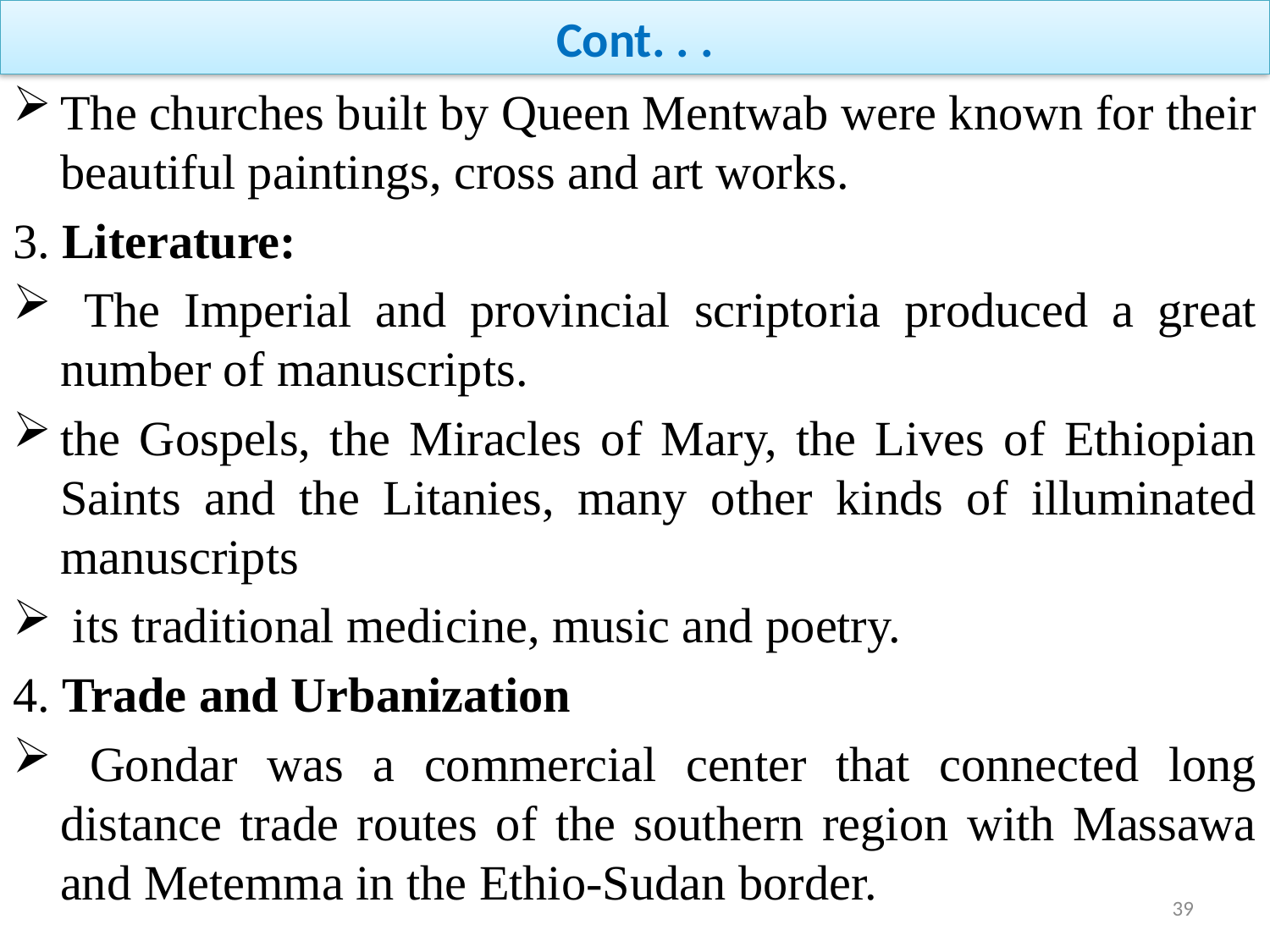

# Cont. . .
The churches built by Queen Mentwab were known for their beautiful paintings, cross and art works.
3. Literature:
 The Imperial and provincial scriptoria produced a great number of manuscripts.
the Gospels, the Miracles of Mary, the Lives of Ethiopian Saints and the Litanies, many other kinds of illuminated manuscripts
 its traditional medicine, music and poetry.
4. Trade and Urbanization
 Gondar was a commercial center that connected long distance trade routes of the southern region with Massawa and Metemma in the Ethio-Sudan border.
39